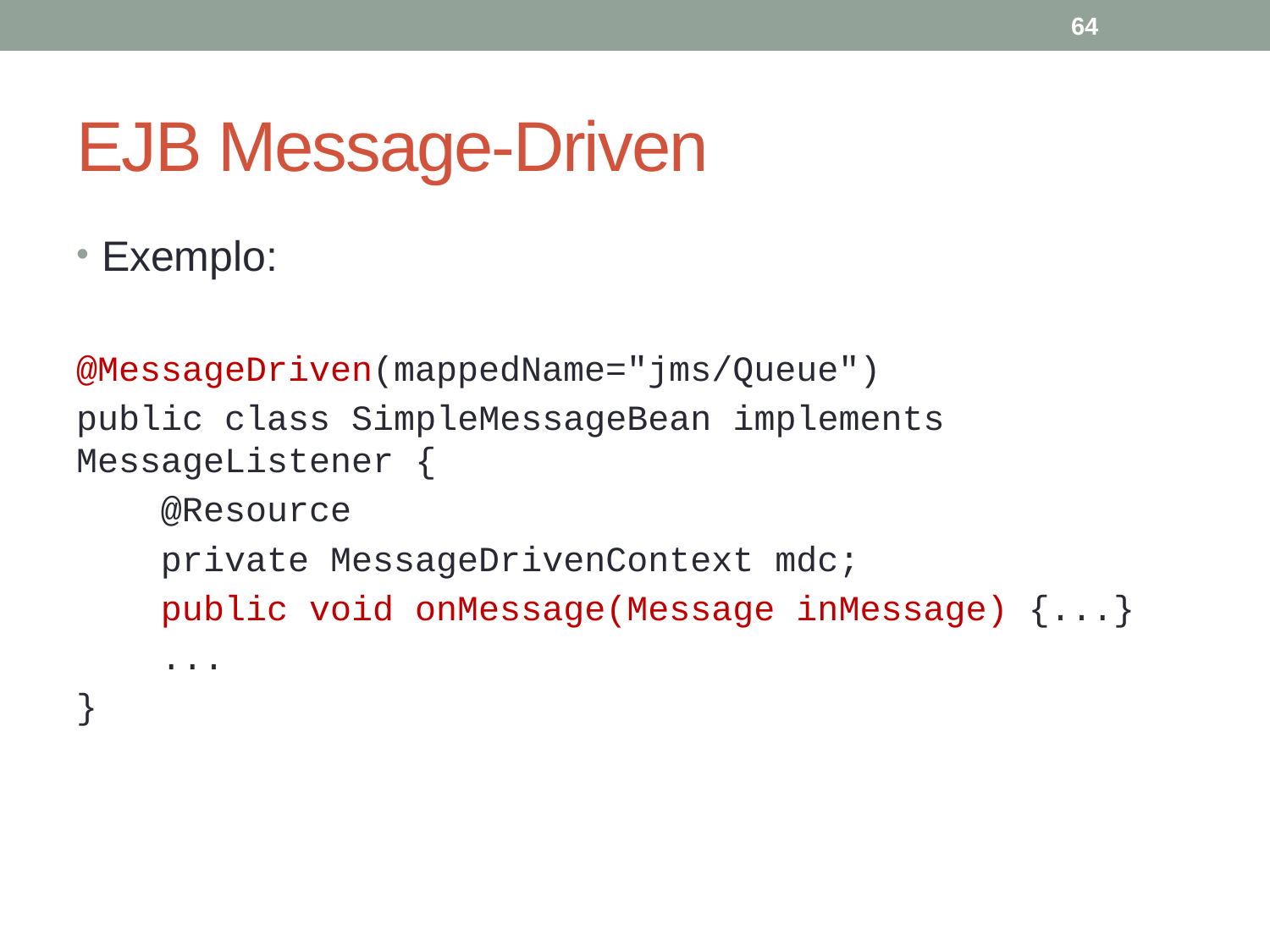

64
# EJB Message-Driven
Exemplo:

@MessageDriven(mappedName="jms/Queue")
public class SimpleMessageBean implements MessageListener {
    @Resource
    private MessageDrivenContext mdc;
    public void onMessage(Message inMessage) {...}
    ...
}